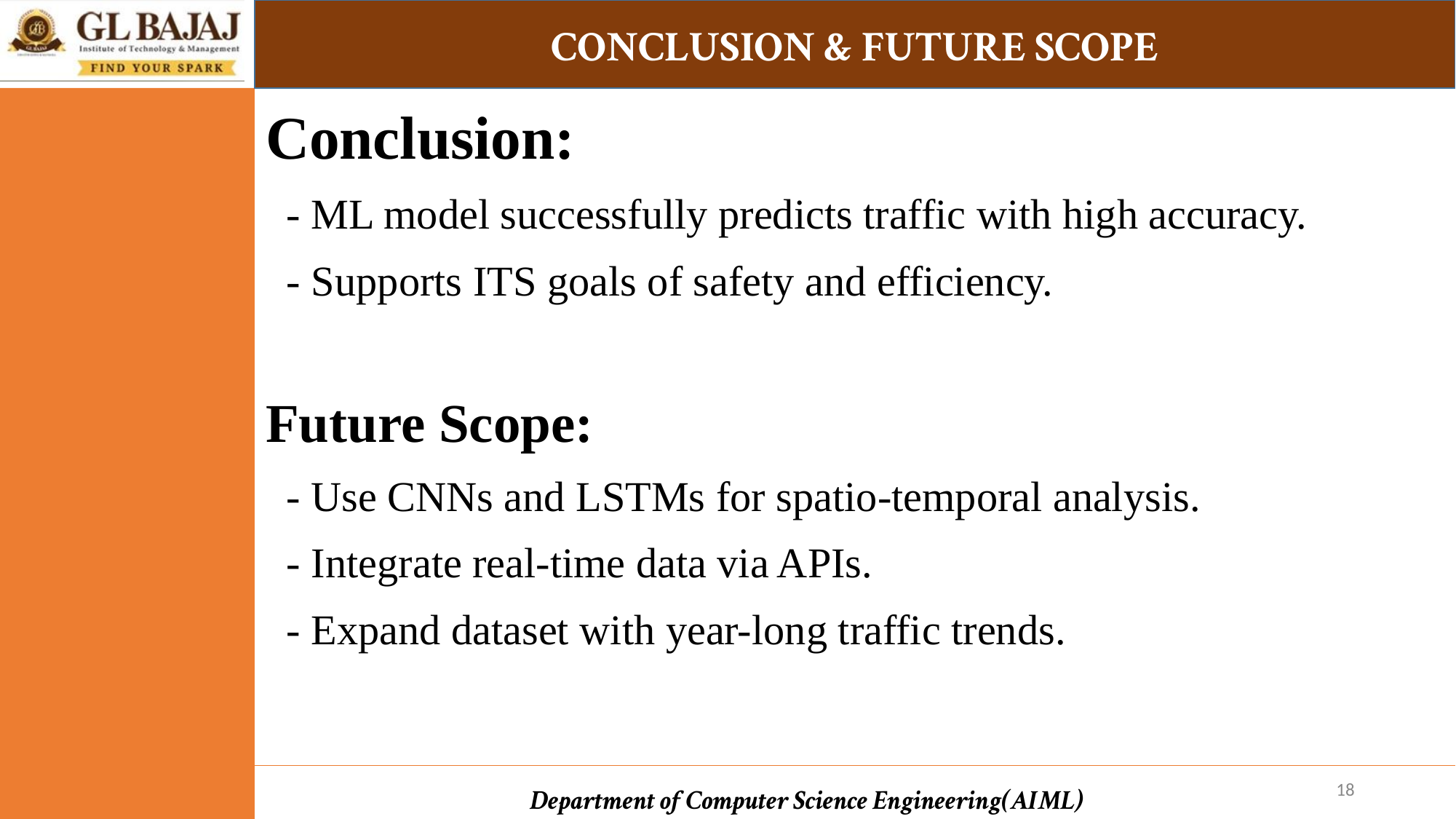

CONCLUSION & FUTURE SCOPE

Conclusion:
  - ML model successfully predicts traffic with high accuracy.
  - Supports ITS goals of safety and efficiency.

Future Scope:
  - Use CNNs and LSTMs for spatio-temporal analysis.
  - Integrate real-time data via APIs.
  - Expand dataset with year-long traffic trends.

18
Department of Computer Science Engineering(AIML)